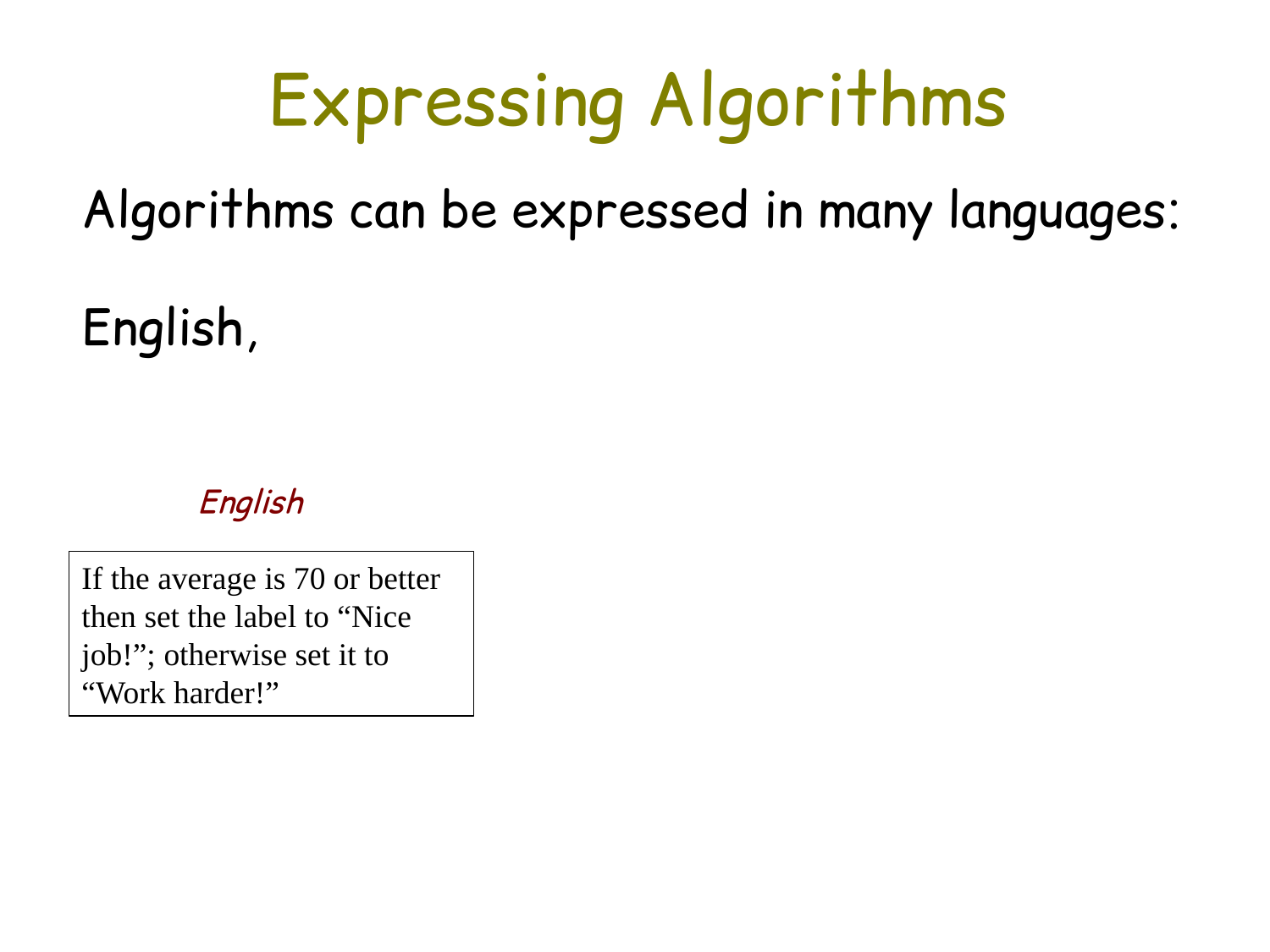

Expressing Algorithms
Algorithms can be expressed in many languages:

English,
  English
If the average is 70 or better then set the label to “Nice job!”; otherwise set it to “Work harder!”